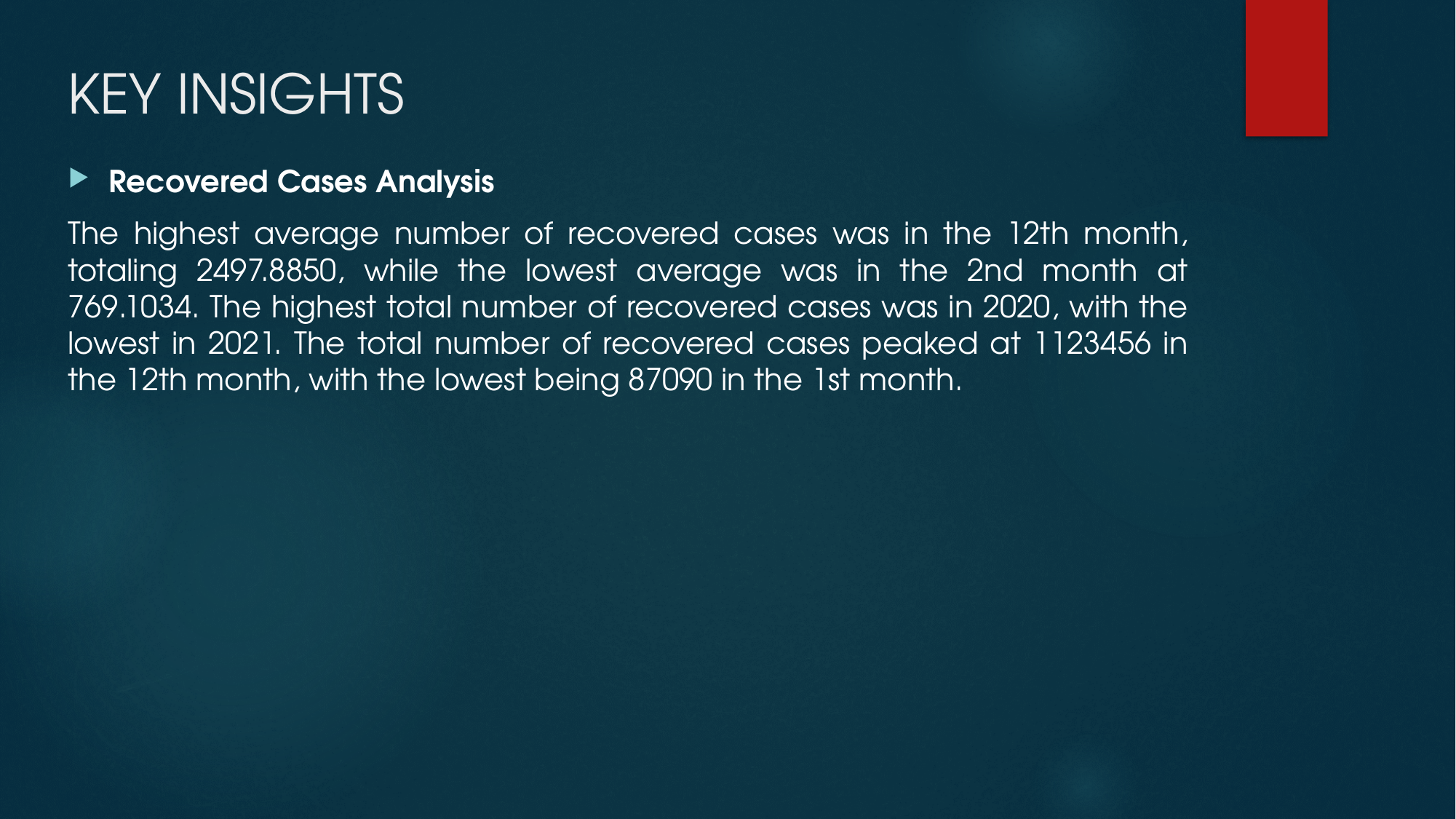

# KEY INSIGHTS
Recovered Cases Analysis
The highest average number of recovered cases was in the 12th month, totaling 2497.8850, while the lowest average was in the 2nd month at 769.1034. The highest total number of recovered cases was in 2020, with the lowest in 2021. The total number of recovered cases peaked at 1123456 in the 12th month, with the lowest being 87090 in the 1st month.